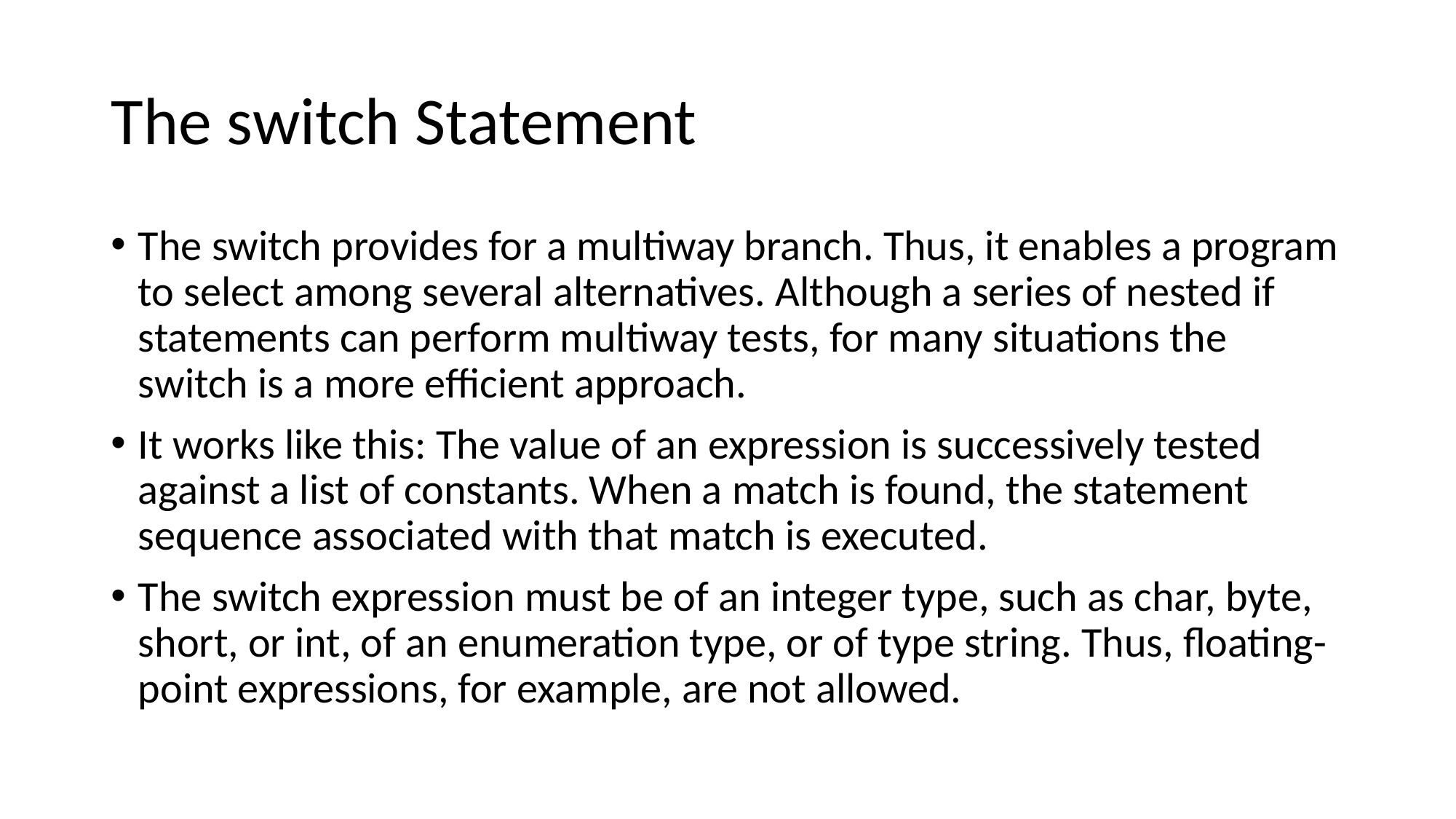

# The switch Statement
The switch provides for a multiway branch. Thus, it enables a program to select among several alternatives. Although a series of nested if statements can perform multiway tests, for many situations the switch is a more efficient approach.
It works like this: The value of an expression is successively tested against a list of constants. When a match is found, the statement sequence associated with that match is executed.
The switch expression must be of an integer type, such as char, byte, short, or int, of an enumeration type, or of type string. Thus, floating-point expressions, for example, are not allowed.